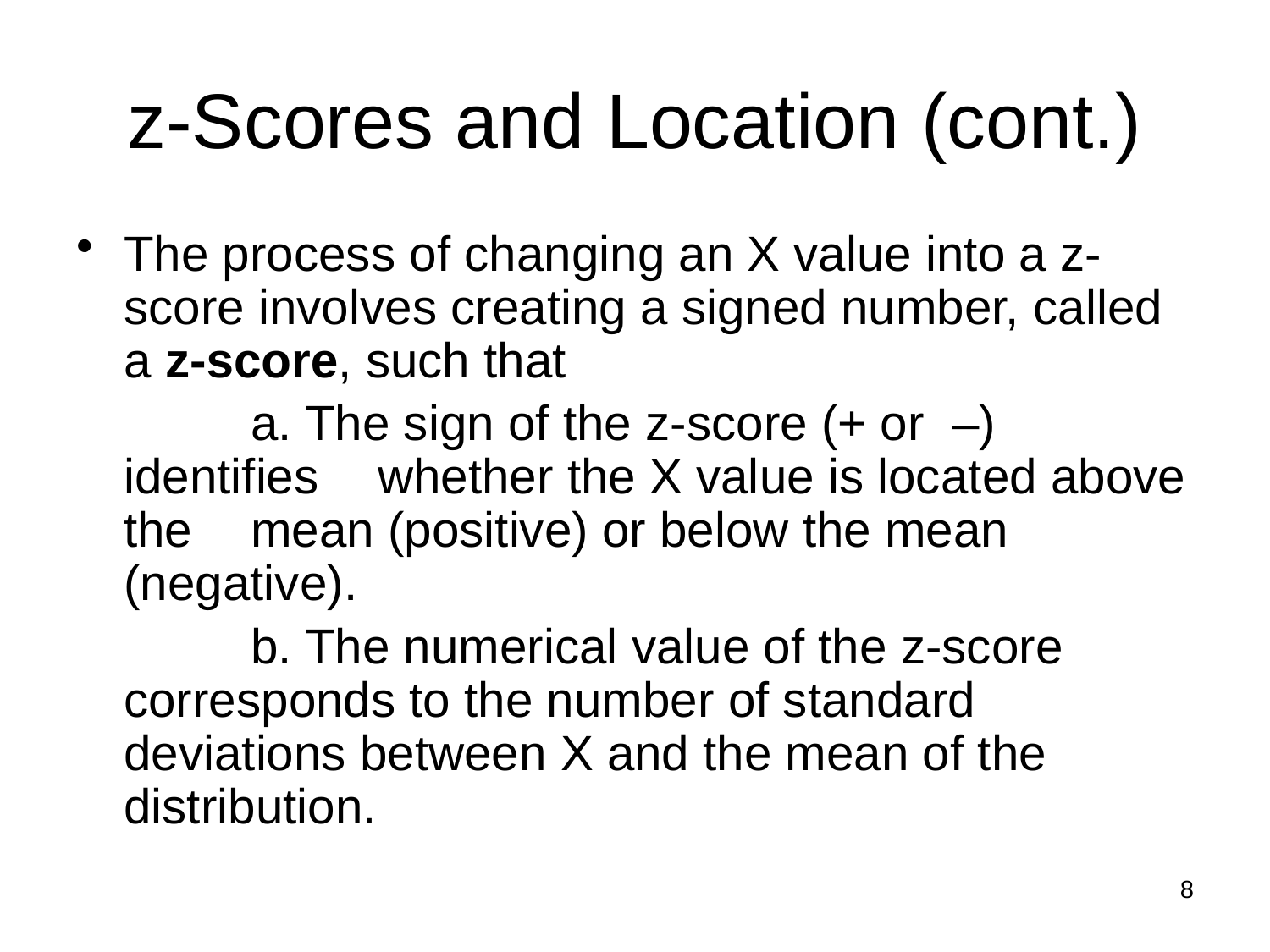

# z-Scores and Location (cont.)
The process of changing an X value into a z-score involves creating a signed number, called a z-score, such that
		a. The sign of the z-score (+ or  –) 	identifies 	whether the X value is located above the 	mean (positive) or below the mean 	(negative).
		b. The numerical value of the z-score 	corresponds to the number of standard       	deviations between X and the mean of the 	distribution.
8